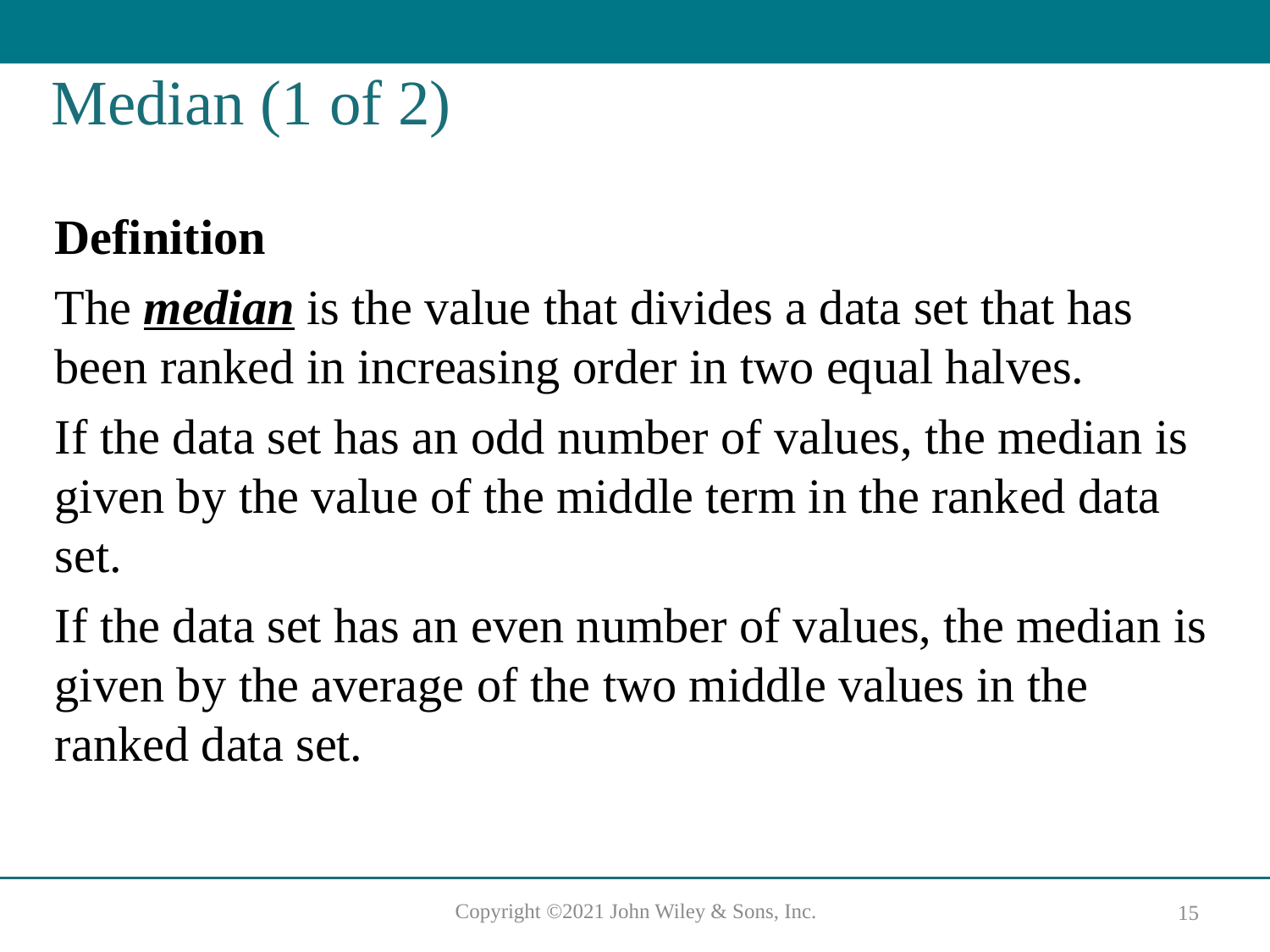

# Median (1 of 2)
Definition
The median is the value that divides a data set that has been ranked in increasing order in two equal halves.
If the data set has an odd number of values, the median is given by the value of the middle term in the ranked data set.
If the data set has an even number of values, the median is given by the average of the two middle values in the ranked data set.